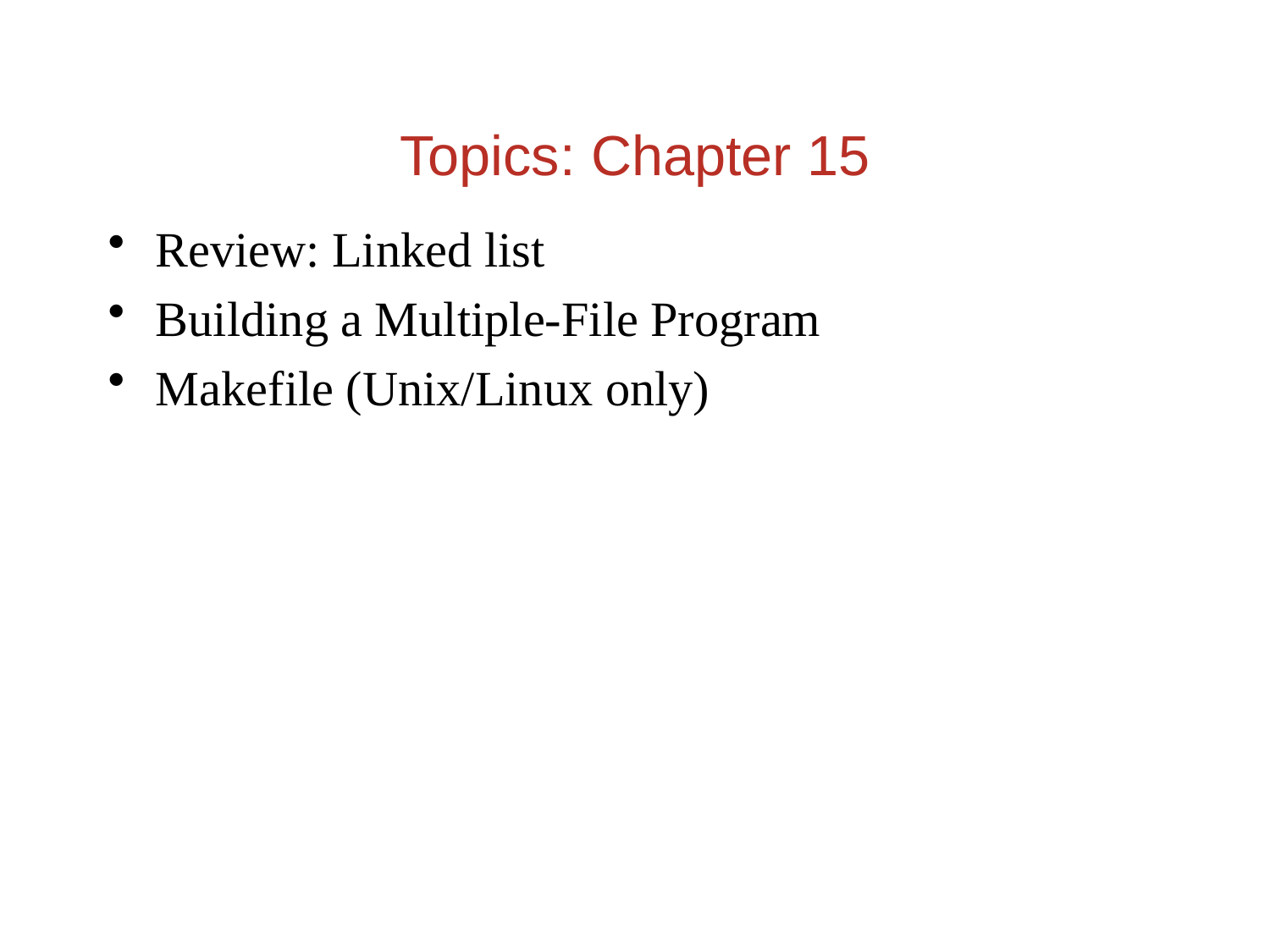

Topics: Chapter 15
Review: Linked list
Building a Multiple-File Program
Makefile (Unix/Linux only)